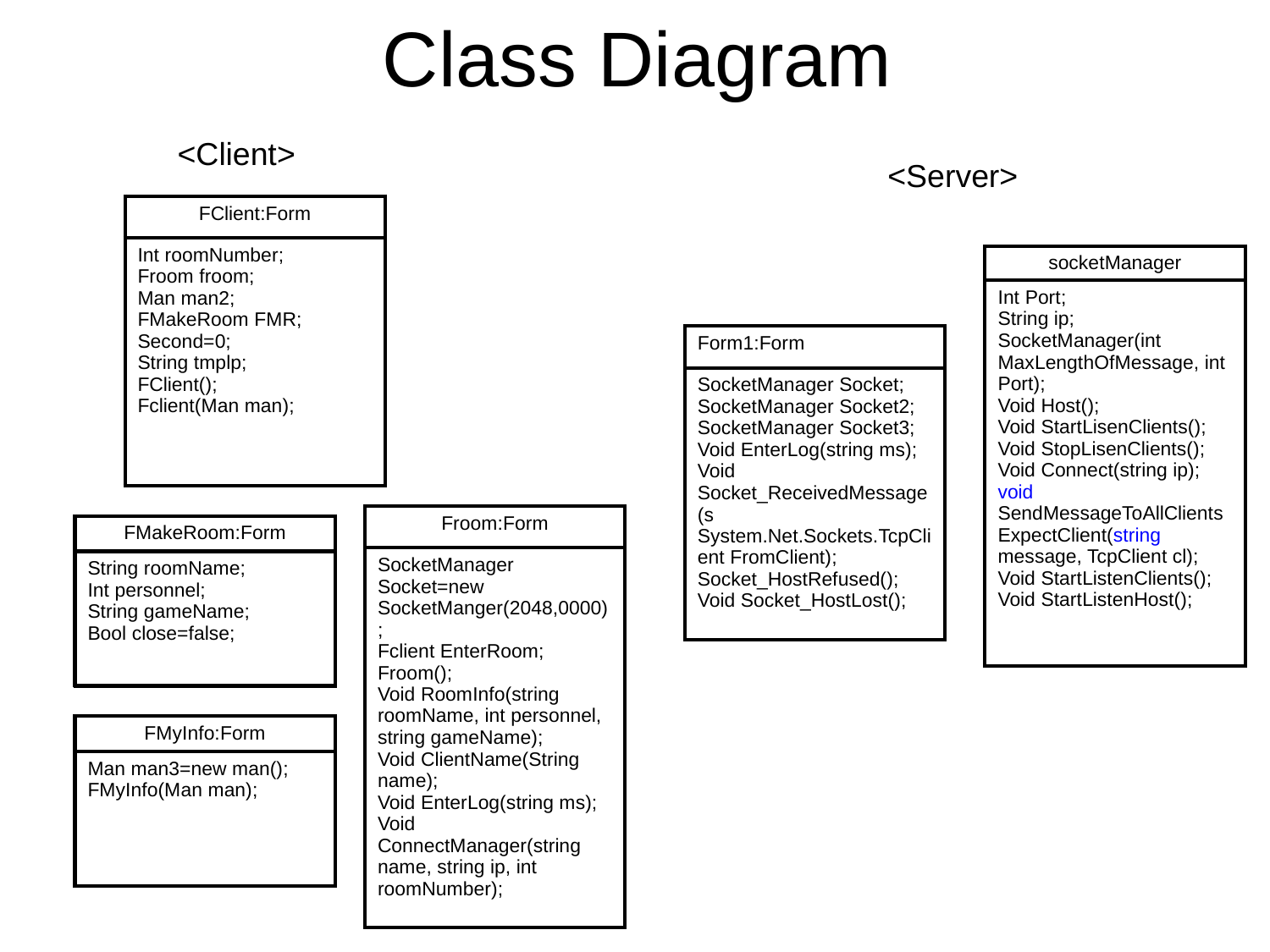

# Class Diagram
<Client>
<Server>
| FClient:Form |
| --- |
| Int roomNumber; Froom froom; Man man2; FMakeRoom FMR; Second=0; String tmplp; FClient(); Fclient(Man man); |
| socketManager |
| --- |
| Int Port; String ip; SocketManager(int MaxLengthOfMessage, int Port); Void Host(); Void StartLisenClients(); Void StopLisenClients(); Void Connect(string ip); void SendMessageToAllClientsExpectClient(string message, TcpClient cl); Void StartListenClients(); Void StartListenHost(); |
| Form1:Form |
| --- |
| SocketManager Socket; SocketManager Socket2; SocketManager Socket3; Void EnterLog(string ms); Void Socket\_ReceivedMessage(s System.Net.Sockets.TcpClient FromClient); Socket\_HostRefused(); Void Socket\_HostLost(); |
| Froom:Form |
| --- |
| SocketManager Socket=new SocketManger(2048,0000); Fclient EnterRoom; Froom(); Void RoomInfo(string roomName, int personnel, string gameName); Void ClientName(String name); Void EnterLog(string ms); Void ConnectManager(string name, string ip, int roomNumber); |
| FMakeRoom:Form |
| --- |
| String roomName; Int personnel; String gameName; Bool close=false; |
| FMyInfo:Form |
| --- |
| Man man3=new man(); FMyInfo(Man man); |